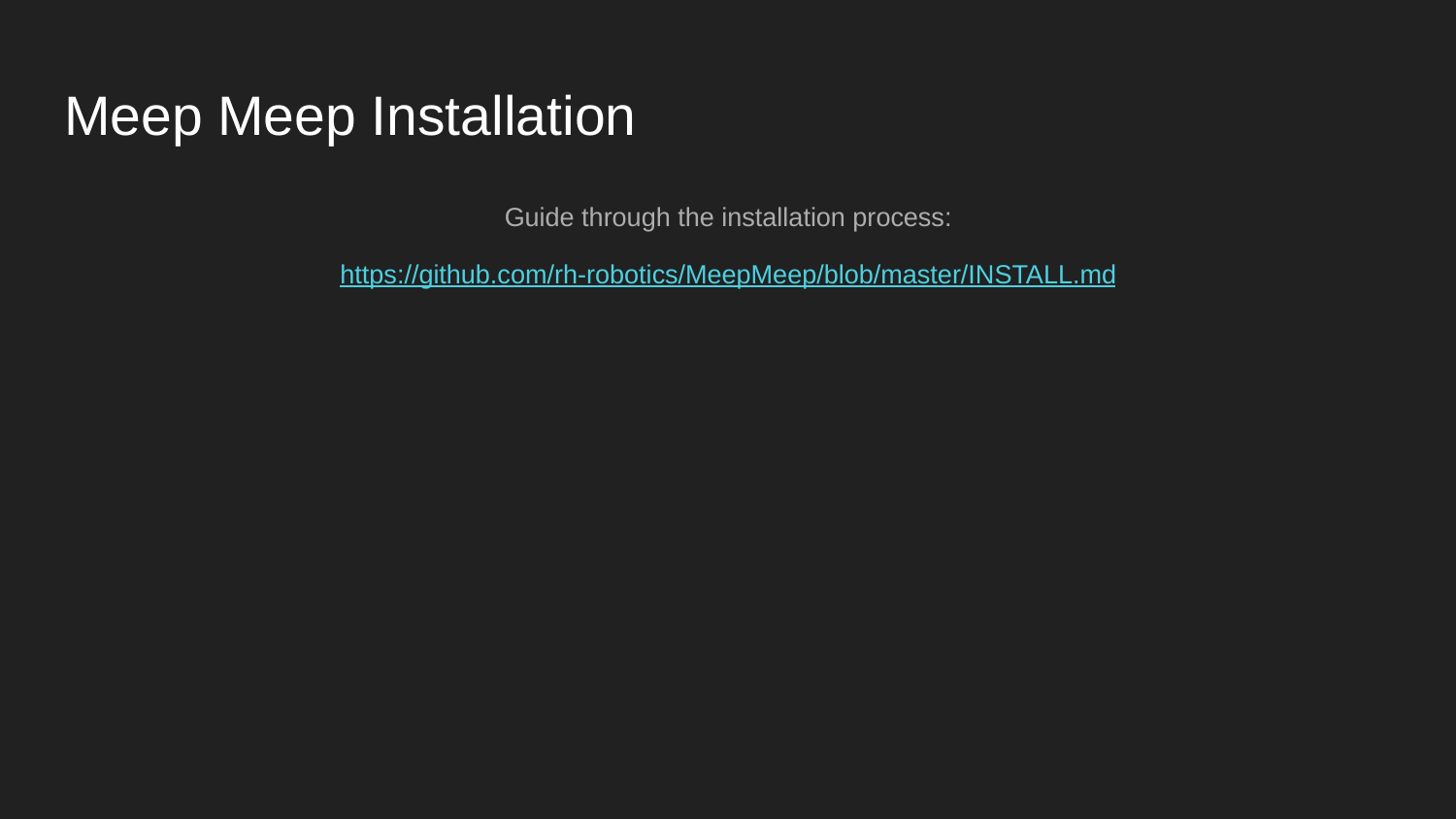

# Meep Meep Installation
Guide through the installation process:
https://github.com/rh-robotics/MeepMeep/blob/master/INSTALL.md